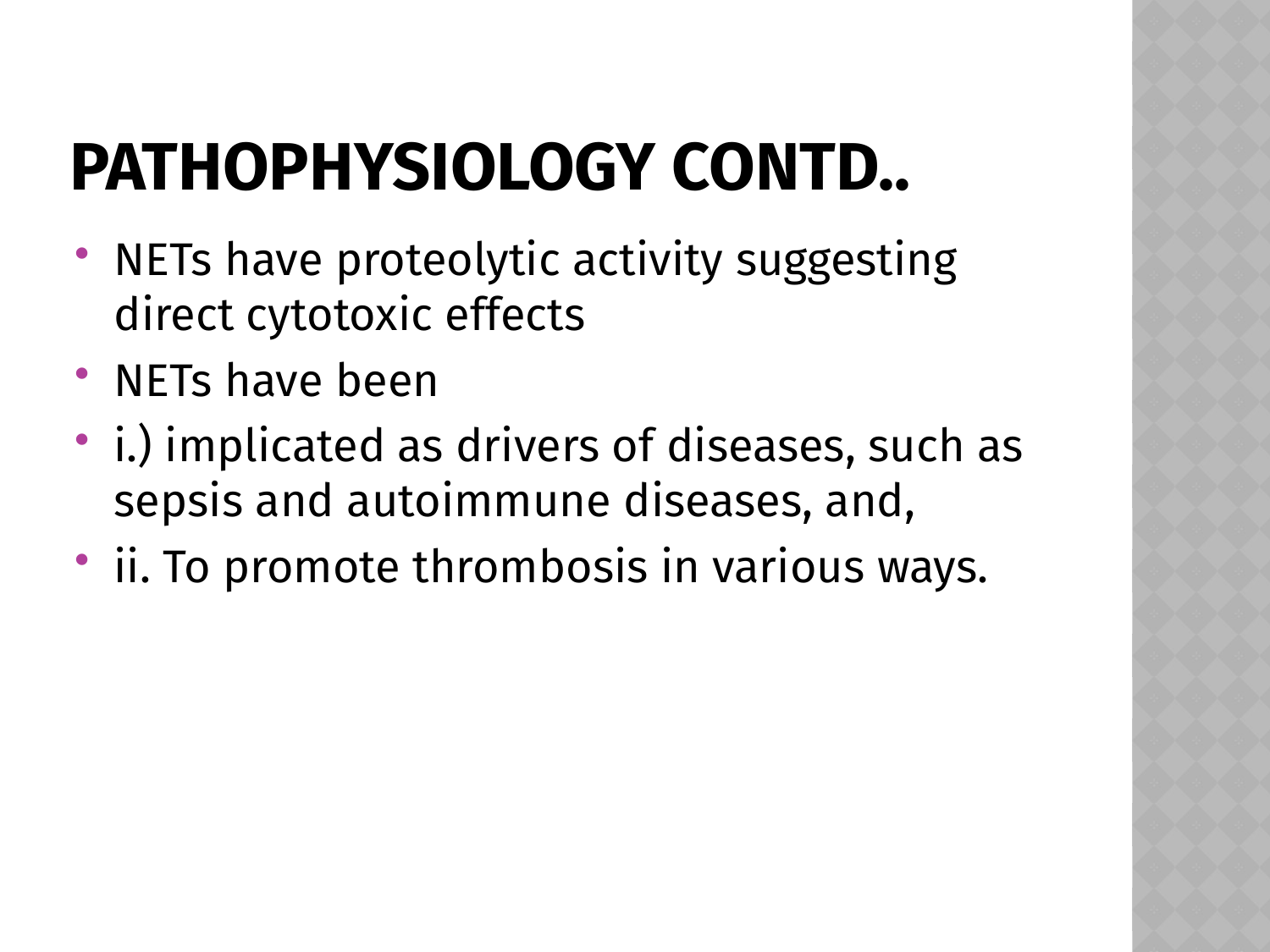

# PATHOPHYSIOLOGY Contd..
NETs have proteolytic activity suggesting direct cytotoxic effects
NETs have been
i.) implicated as drivers of diseases, such as sepsis and autoimmune diseases, and,
ii. To promote thrombosis in various ways.